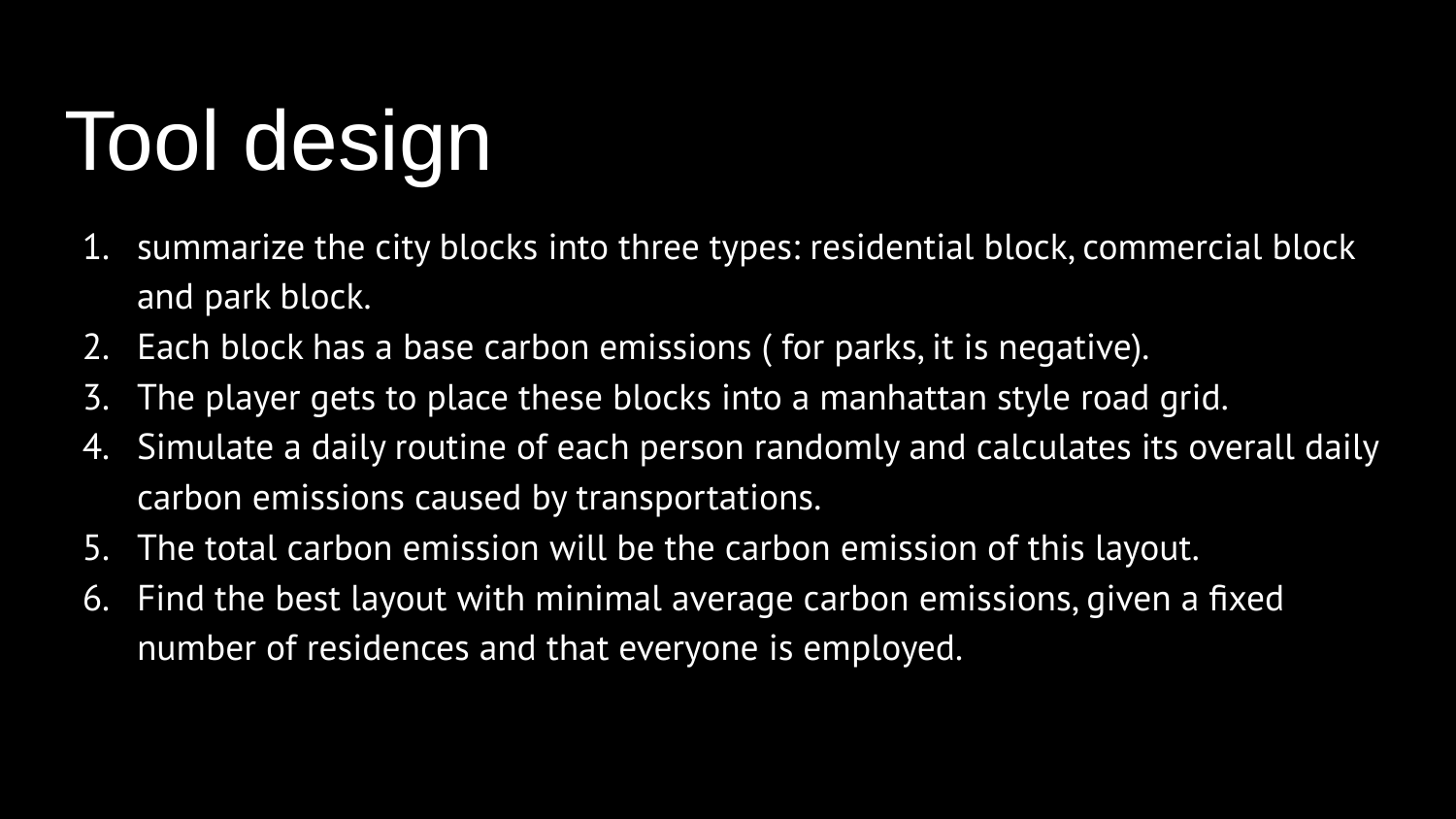

# Tool design
summarize the city blocks into three types: residential block, commercial block and park block.
Each block has a base carbon emissions ( for parks, it is negative).
The player gets to place these blocks into a manhattan style road grid.
Simulate a daily routine of each person randomly and calculates its overall daily carbon emissions caused by transportations.
The total carbon emission will be the carbon emission of this layout.
Find the best layout with minimal average carbon emissions, given a fixed number of residences and that everyone is employed.